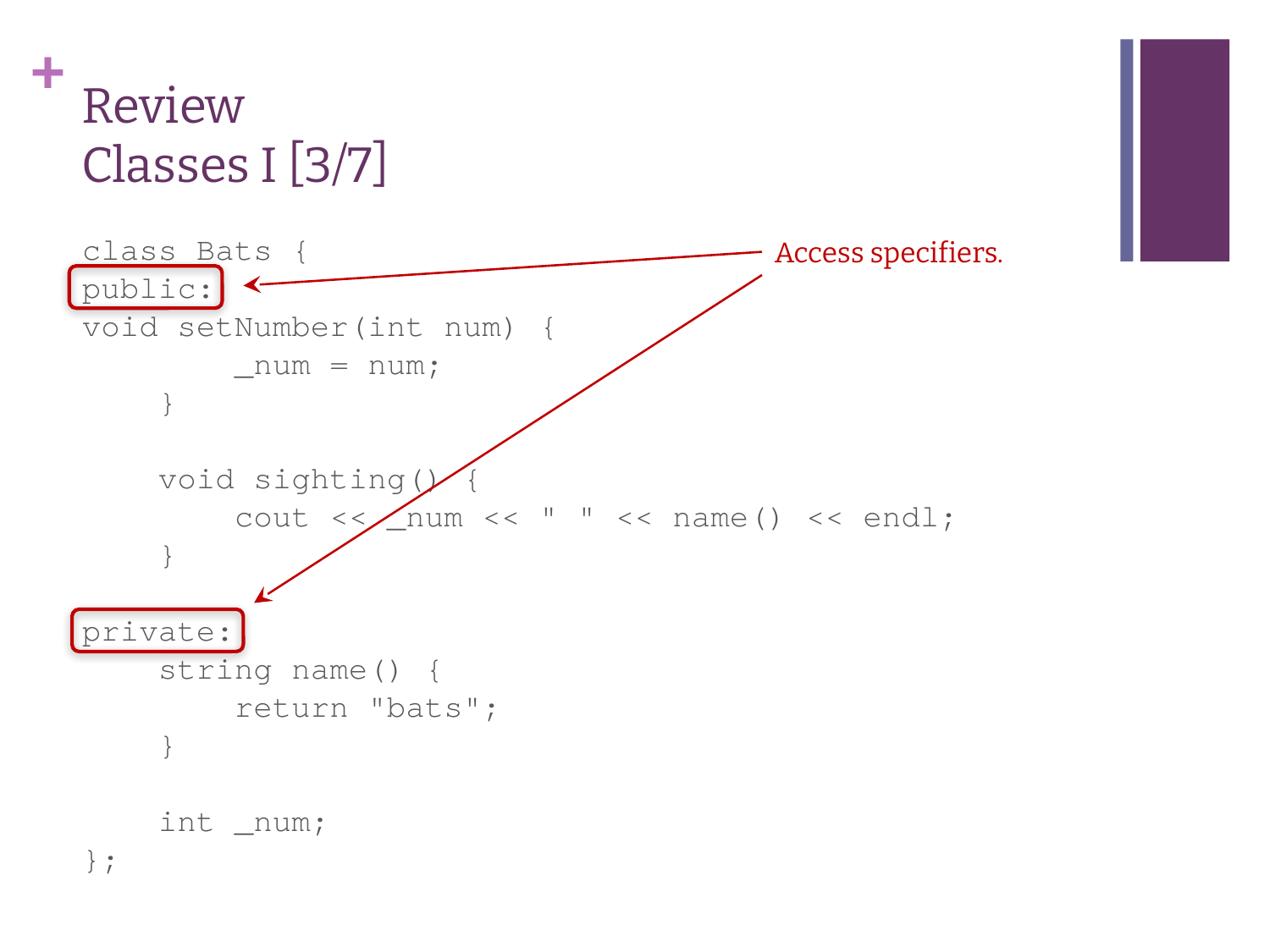

# Review Classes I [3/7]
class Bats {
public:
void setNumber(int num) {
        _num = num;
    }
    void sighting() {
        cout << _num << " " << name() << endl;
    }
private:
    string name() {
        return "bats";
    }
    int _num;
};
Access specifiers.